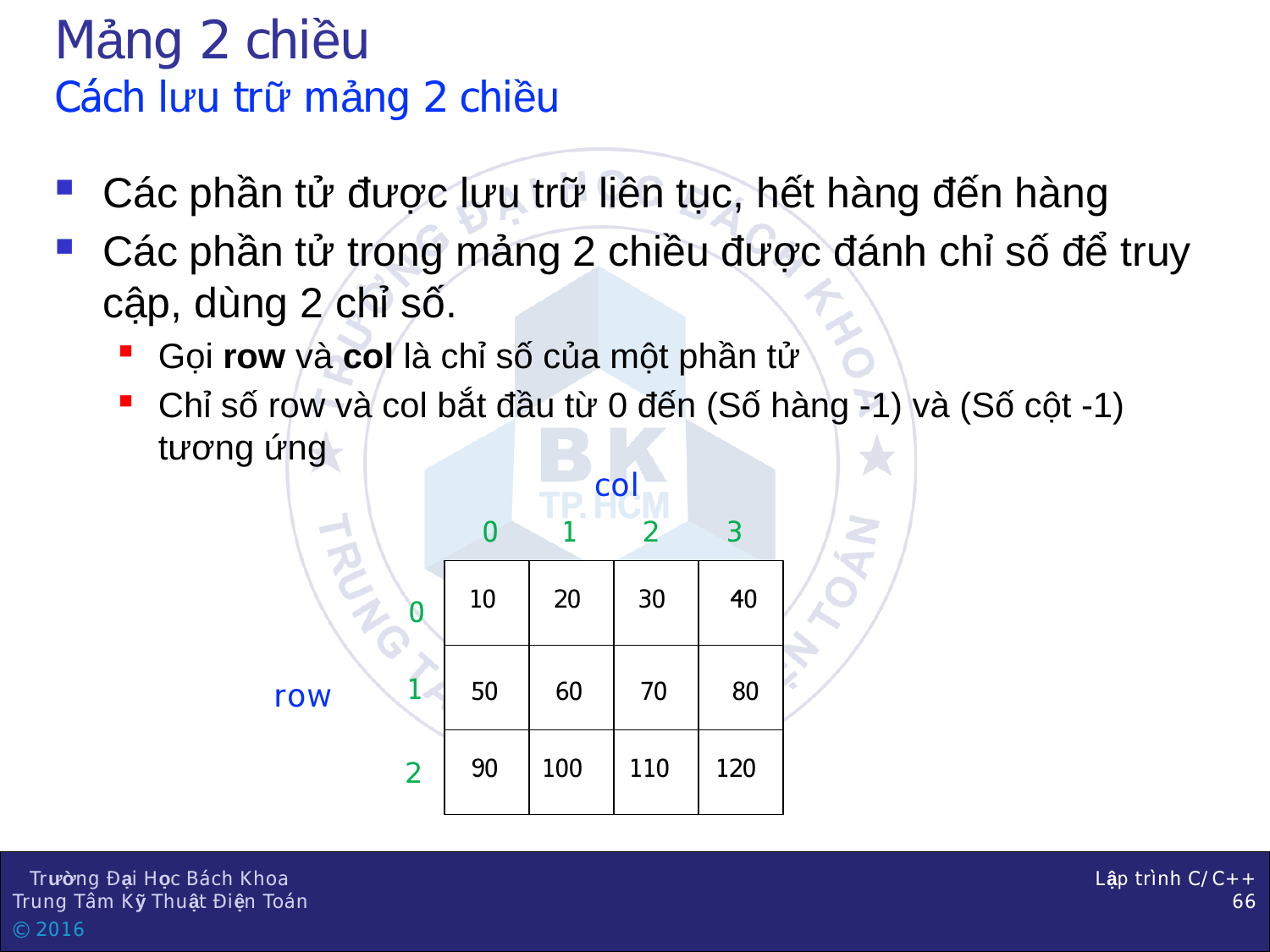

# Mảng 2 chiều Cách lưu trữ mảng 2 chiều
Các phần tử được lưu trữ liên tục, hết hàng đến hàng
Các phần tử trong mảng 2 chiều được đánh chỉ số để truy cập, dùng 2 chỉ số.
Gọi row và col là chỉ số của một phần tử
Chỉ số row và col bắt đầu từ 0 đến (Số hàng -1) và (Số cột -1) tương ứng

col
0
1
2
3

10
20
30
40

50
60
70
80

90
100
110
120
0
1
row
2